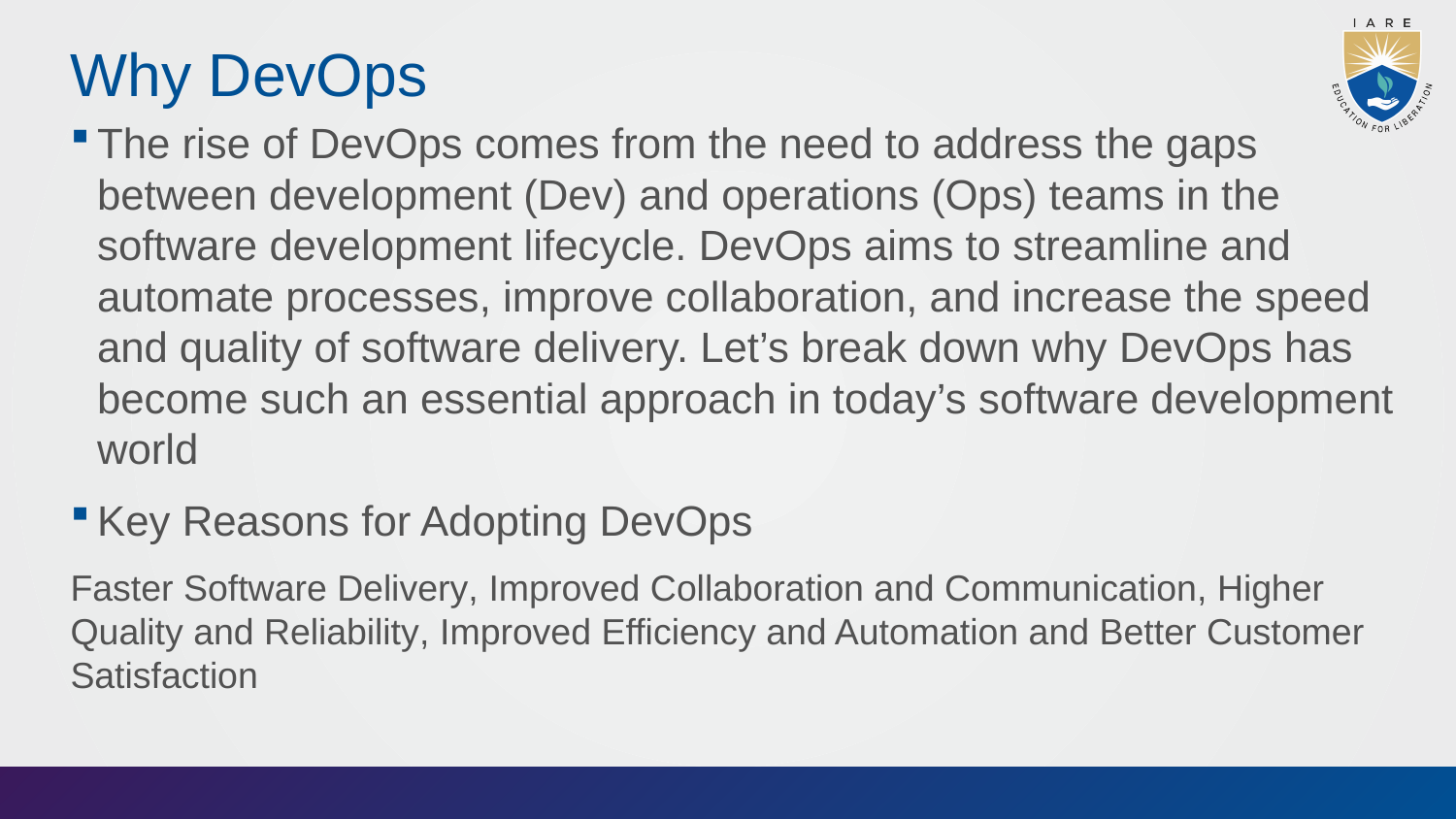

# Why DevOps
The rise of DevOps comes from the need to address the gaps between development (Dev) and operations (Ops) teams in the software development lifecycle. DevOps aims to streamline and automate processes, improve collaboration, and increase the speed and quality of software delivery. Let’s break down why DevOps has become such an essential approach in today’s software development world
Key Reasons for Adopting DevOps
Faster Software Delivery, Improved Collaboration and Communication, Higher Quality and Reliability, Improved Efficiency and Automation and Better Customer Satisfaction
12